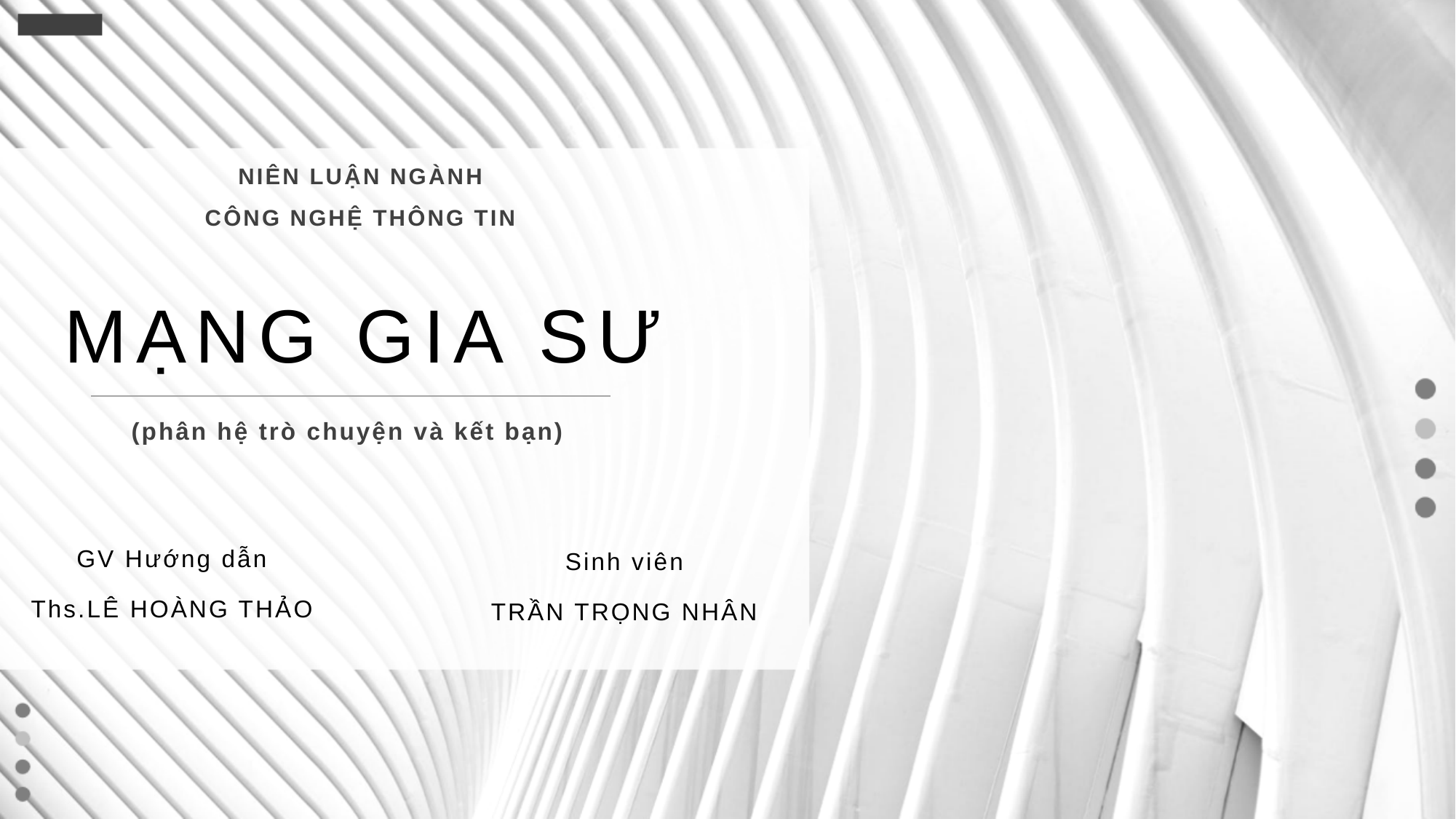

NIÊN LUẬN NGÀNH
CÔNG NGHỆ THÔNG TIN
MẠNG GIA SƯ
 (phân hệ trò chuyện và kết bạn)
GV Hướng dẫn
Ths.LÊ HOÀNG THẢO
Sinh viên
TRẦN TRỌNG NHÂN